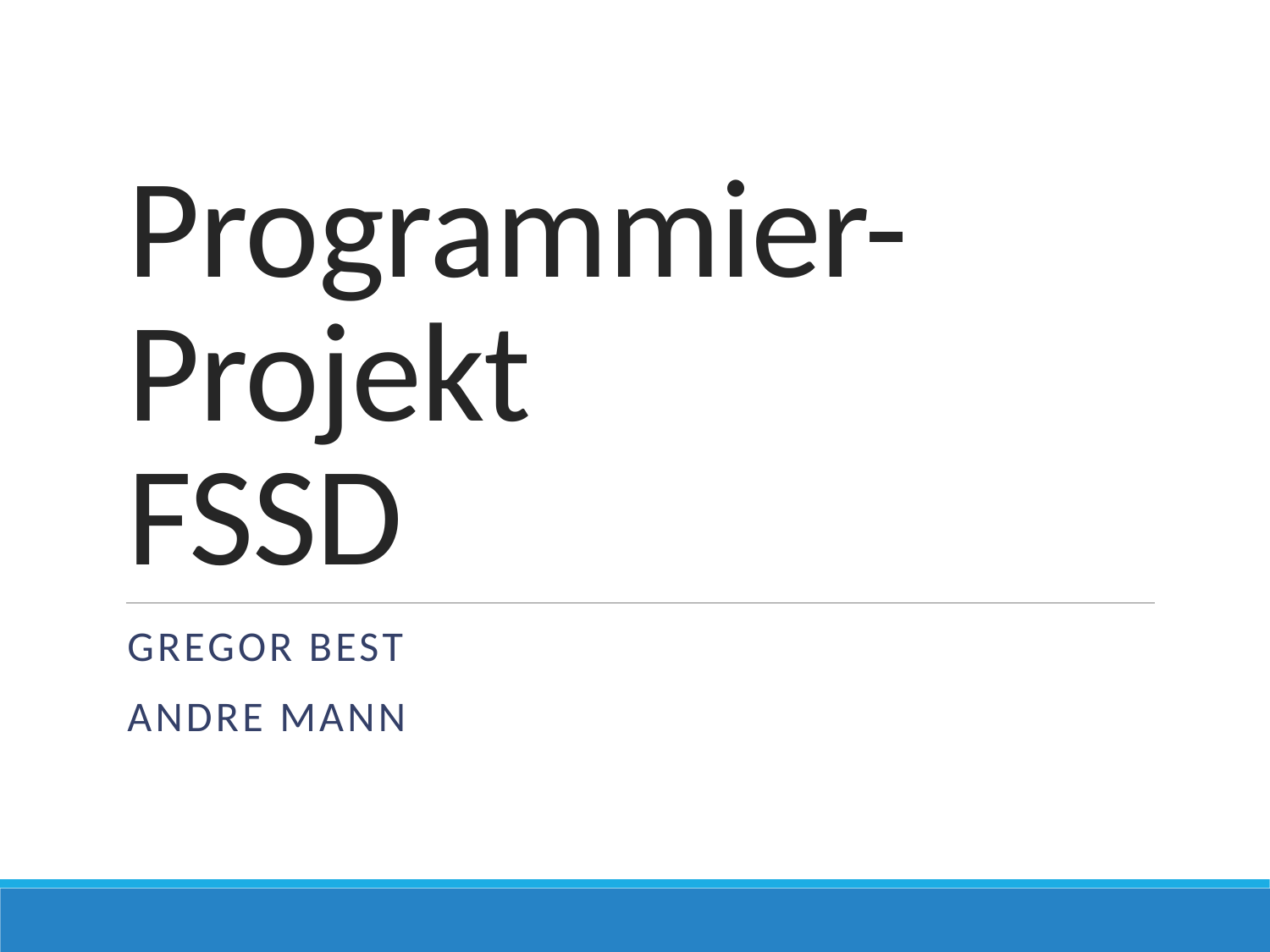

# Programmier-Projekt FSSD
Gregor Best
Andre Mann